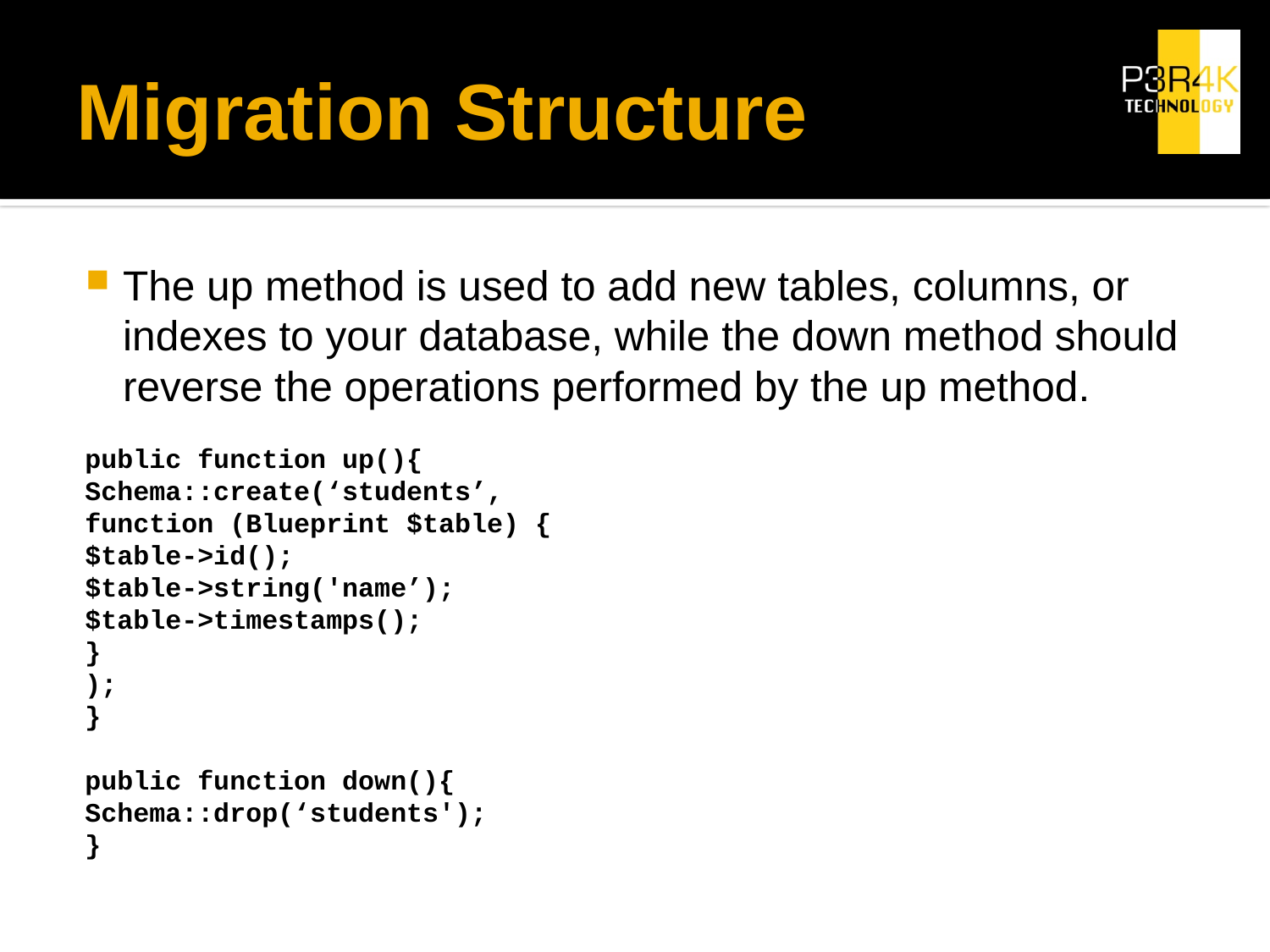

# Migration Structure
The up method is used to add new tables, columns, or indexes to your database, while the down method should reverse the operations performed by the up method.

public function up(){
	Schema::create(‘students’,
		function (Blueprint $table) {
			$table->id();
			$table->string('name’);
			$table->timestamps();
		}
	);
}

public function down(){
	Schema::drop(‘students');
}